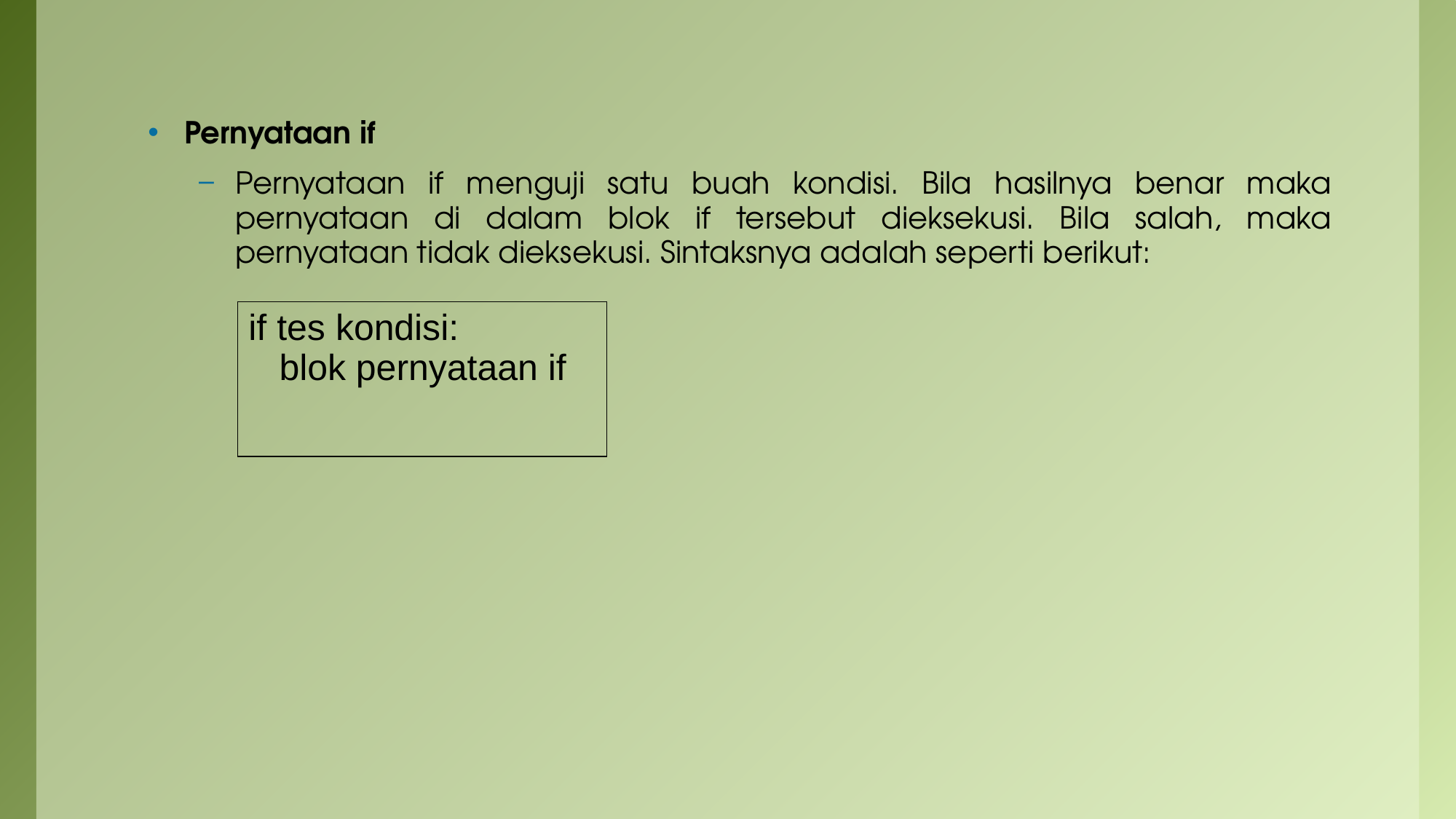

#
Pernyataan if
Pernyataan if menguji satu buah kondisi. Bila hasilnya benar maka pernyataan di dalam blok if tersebut dieksekusi. Bila salah, maka pernyataan tidak dieksekusi. Sintaksnya adalah seperti berikut:

| if tes kondisi: blok pernyataan if |
| --- |